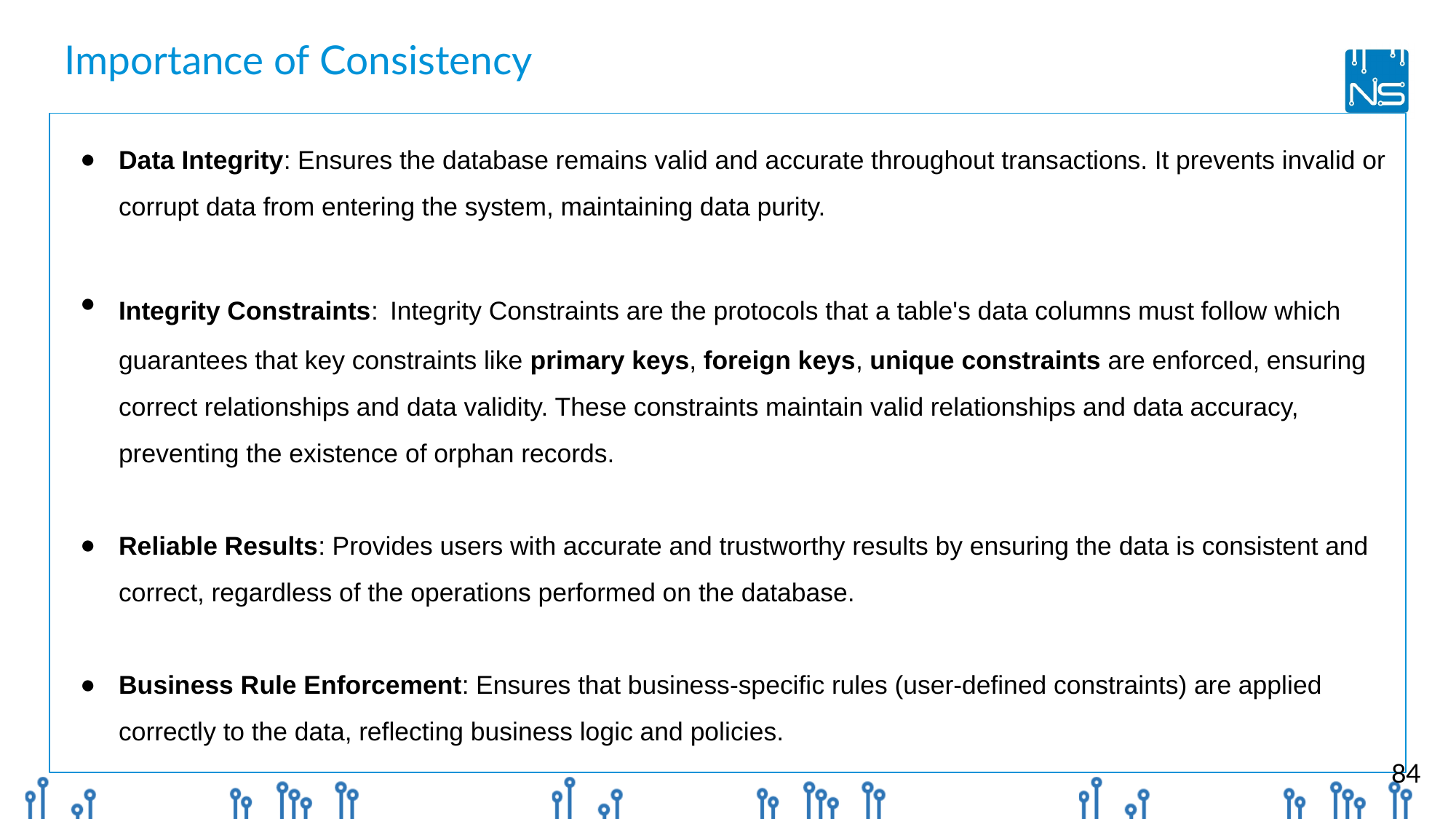

# Importance of Consistency
Data Integrity: Ensures the database remains valid and accurate throughout transactions. It prevents invalid or corrupt data from entering the system, maintaining data purity.
Integrity Constraints: Integrity Constraints are the protocols that a table's data columns must follow which guarantees that key constraints like primary keys, foreign keys, unique constraints are enforced, ensuring correct relationships and data validity. These constraints maintain valid relationships and data accuracy, preventing the existence of orphan records.
Reliable Results: Provides users with accurate and trustworthy results by ensuring the data is consistent and correct, regardless of the operations performed on the database.
Business Rule Enforcement: Ensures that business-specific rules (user-defined constraints) are applied correctly to the data, reflecting business logic and policies.
84